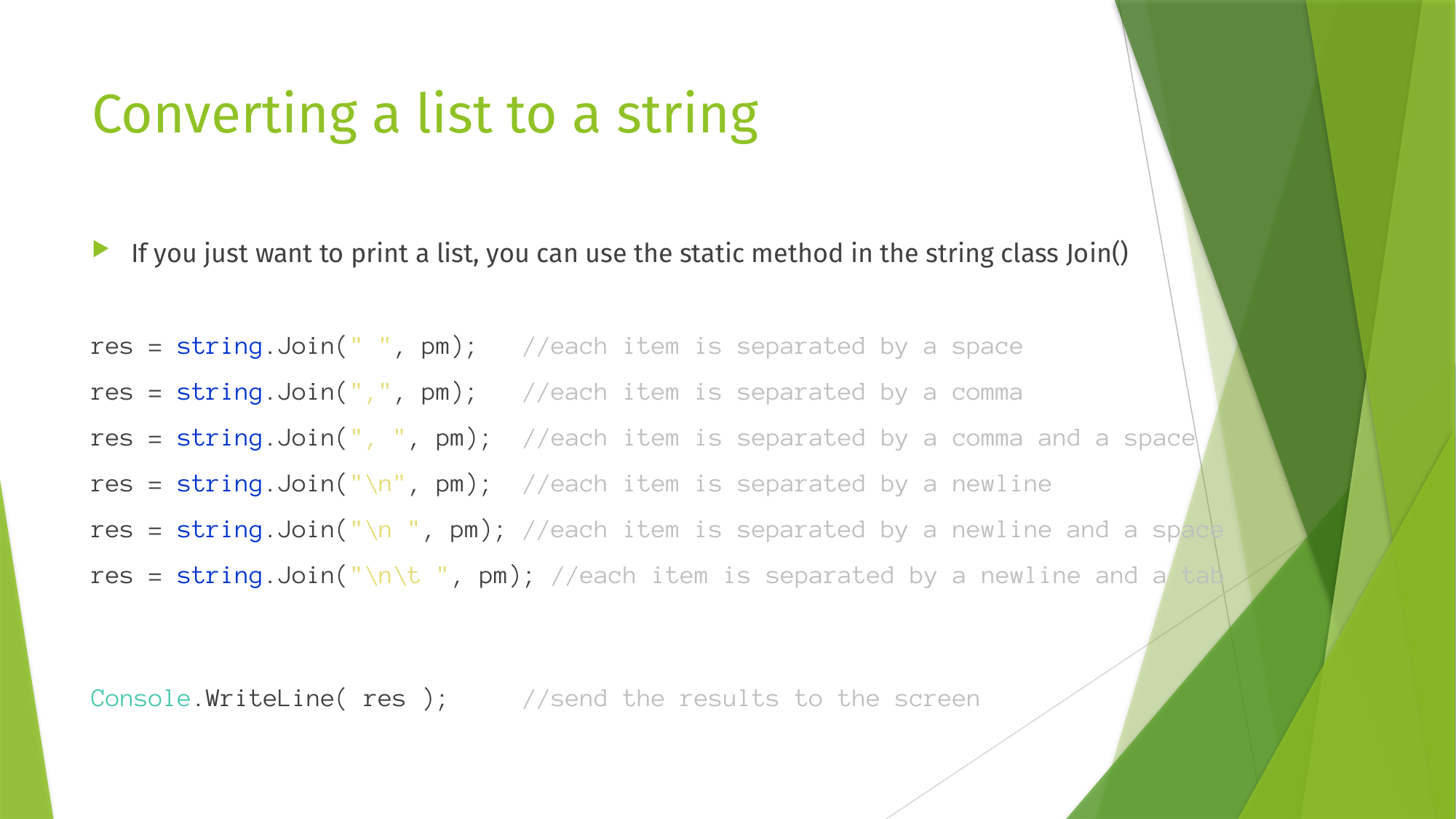

# Converting a list to a string
If you just want to print a list, you can use the static method in the string class Join()

res = string.Join(" ", pm);   //each item is separated by a space
res = string.Join(",", pm);   //each item is separated by a comma
res = string.Join(", ", pm);  //each item is separated by a comma and a space
res = string.Join("\n", pm);  //each item is separated by a newline
res = string.Join("\n ", pm); //each item is separated by a newline and a space
res = string.Join("\n\t ", pm); //each item is separated by a newline and a tab

Console.WriteLine( res );     //send the results to the screen